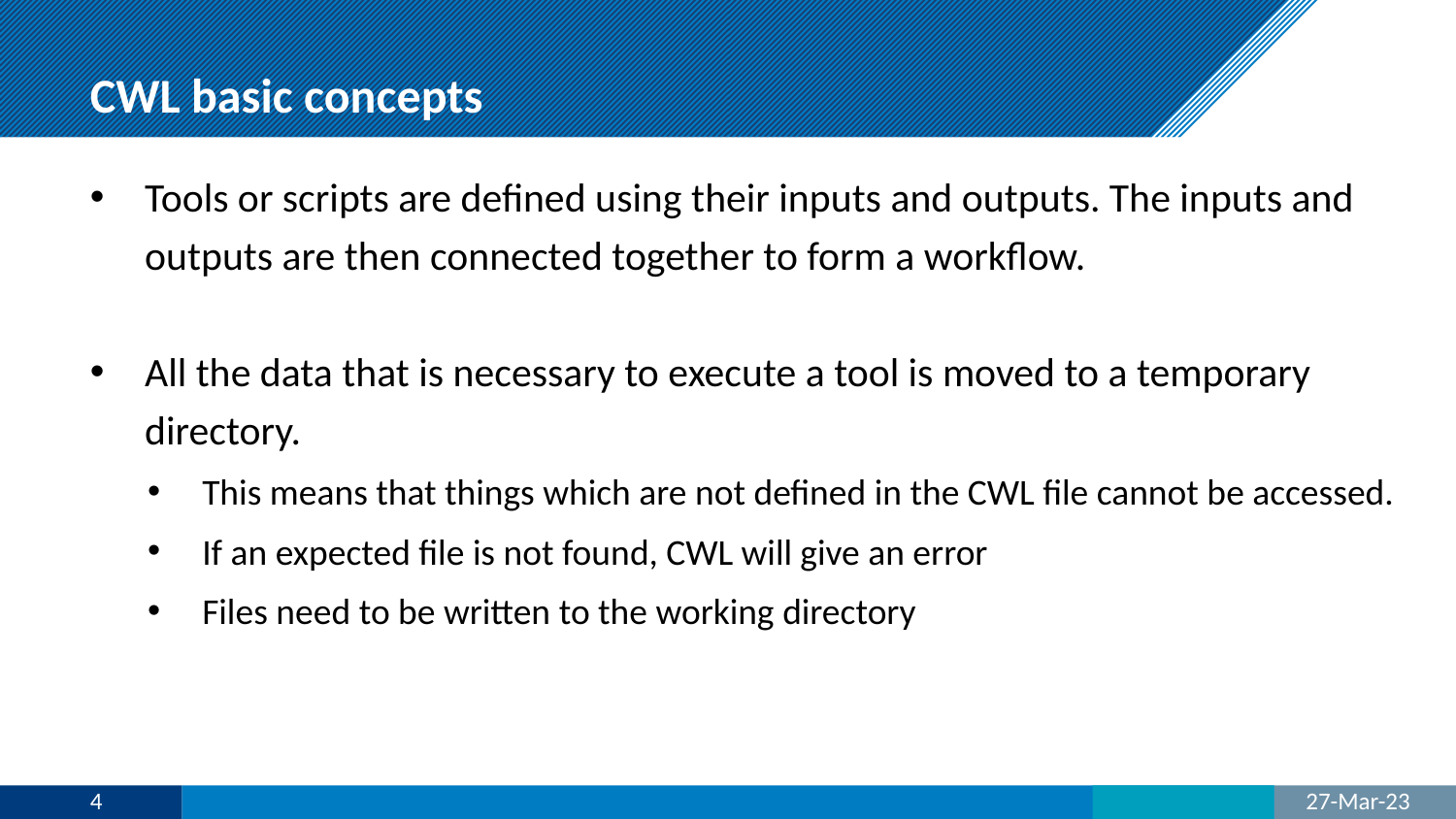

# CWL basic concepts
Tools or scripts are defined using their inputs and outputs. The inputs and outputs are then connected together to form a workflow.

All the data that is necessary to execute a tool is moved to a temporary directory.
This means that things which are not defined in the CWL file cannot be accessed.
If an expected file is not found, CWL will give an error
Files need to be written to the working directory

4

27-Mar-23